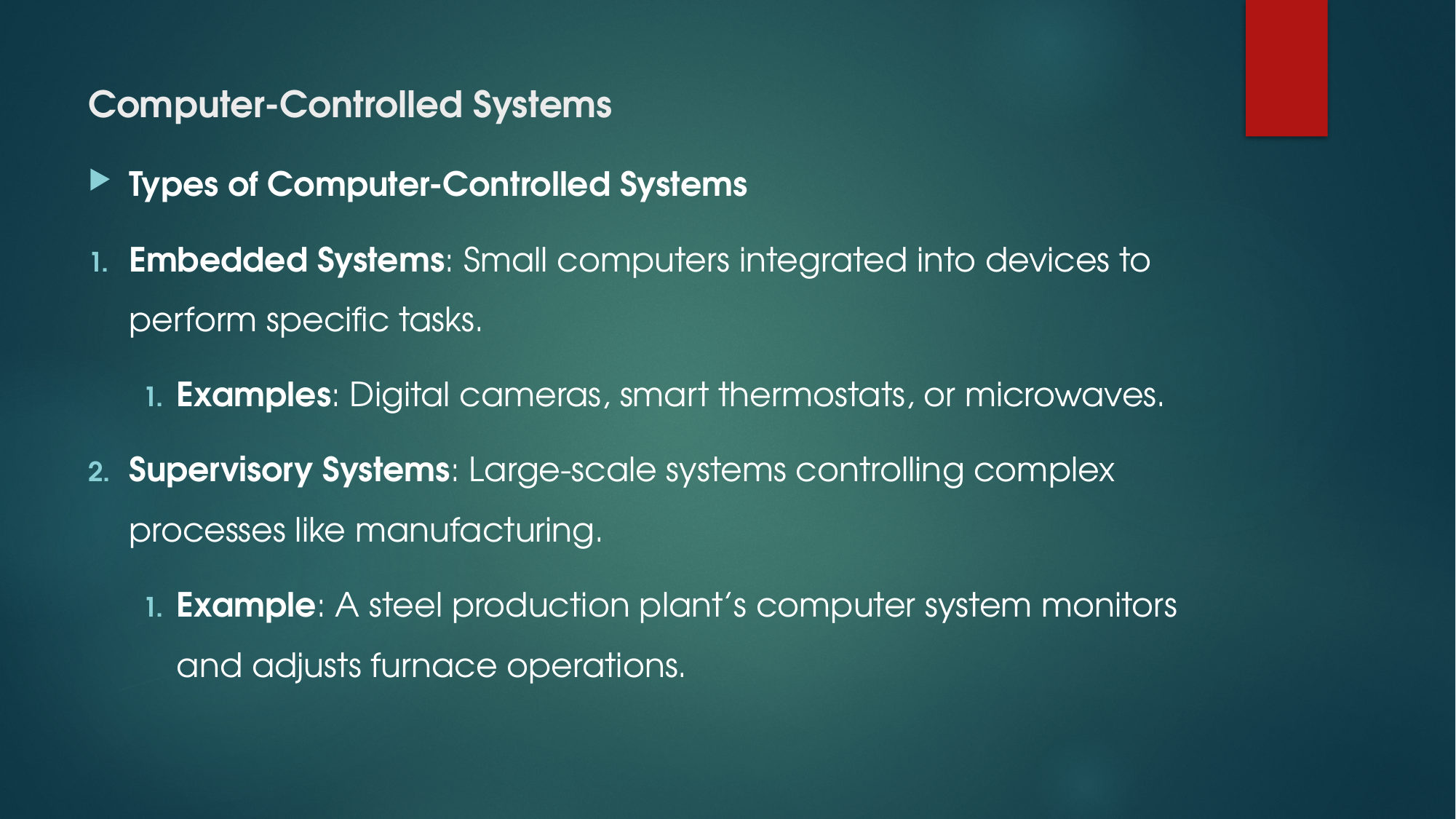

# Computer-Controlled Systems
Types of Computer-Controlled Systems
Embedded Systems: Small computers integrated into devices to perform specific tasks.
Examples: Digital cameras, smart thermostats, or microwaves.
Supervisory Systems: Large-scale systems controlling complex processes like manufacturing.
Example: A steel production plant’s computer system monitors and adjusts furnace operations.